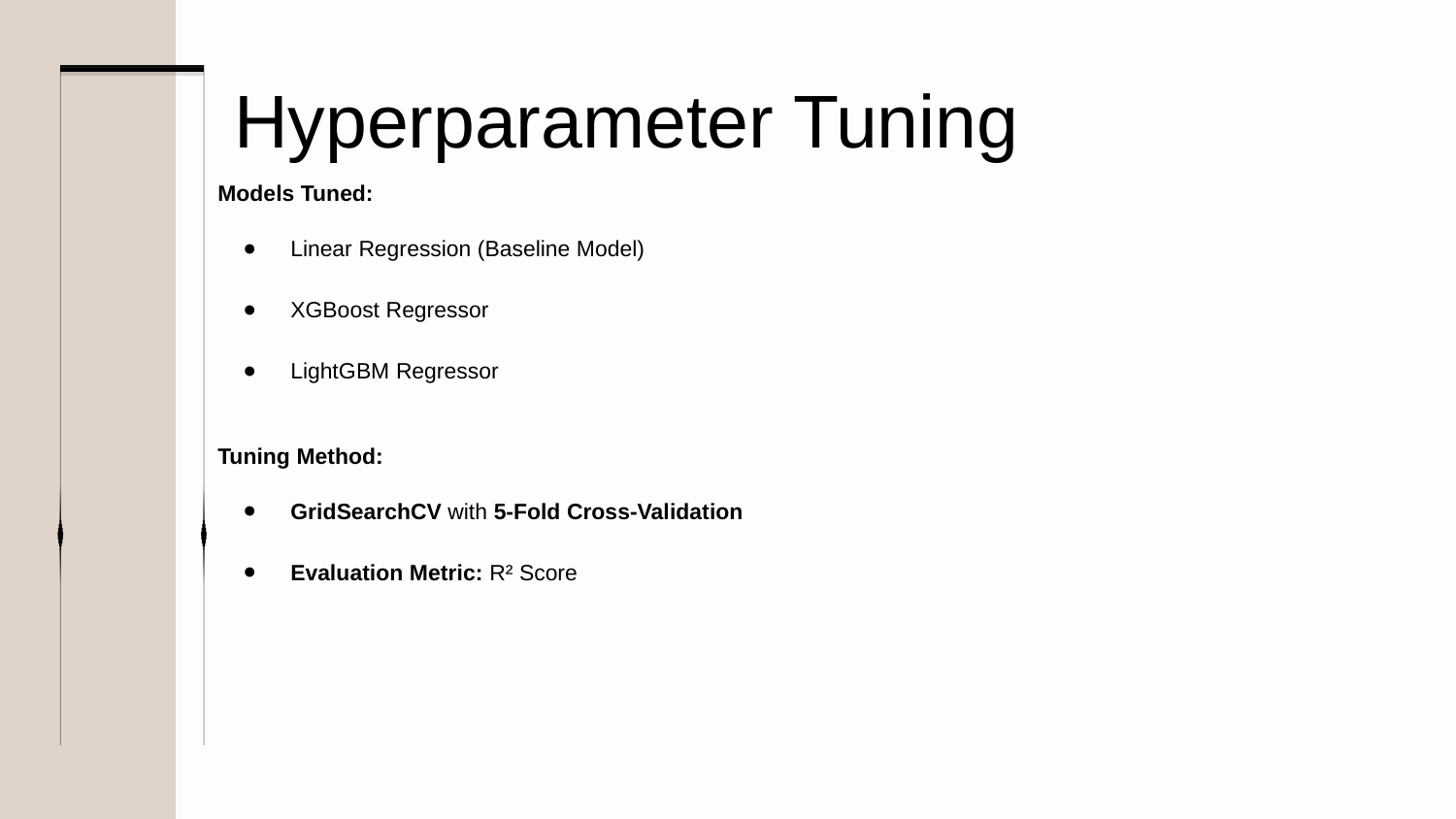

Hyperparameter Tuning
Models Tuned:
Linear Regression (Baseline Model)
XGBoost Regressor
LightGBM Regressor
Tuning Method:
GridSearchCV with 5-Fold Cross-Validation
Evaluation Metric: R² Score